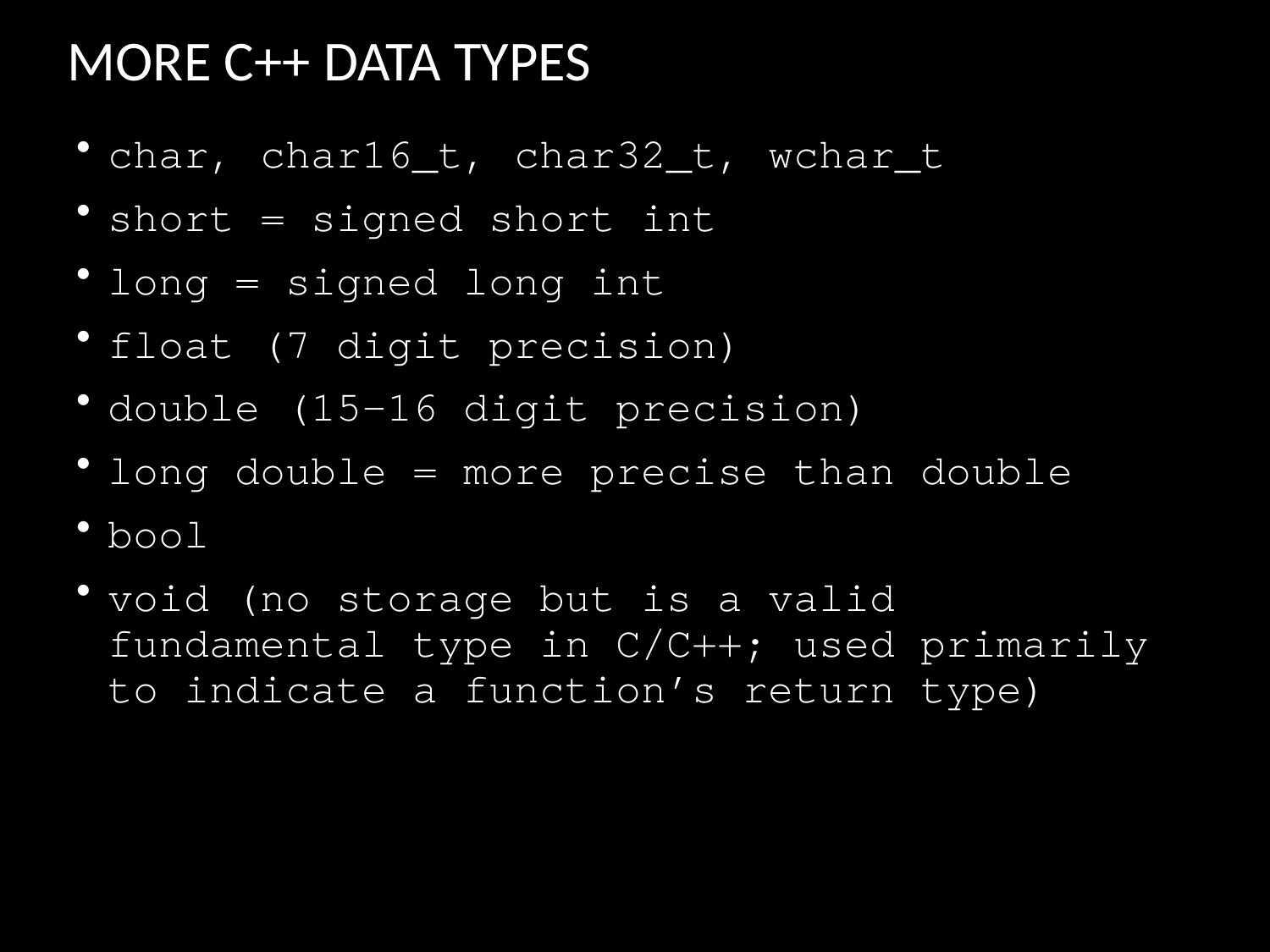

# MORE C++ DATA TYPES
char, char16_t, char32_t, wchar_t
short = signed short int
long = signed long int
float (7 digit precision)
double (15-16 digit precision)
long double = more precise than double
bool
void (no storage but is a valid fundamental type in C/C++; used primarily to indicate a function’s return type)